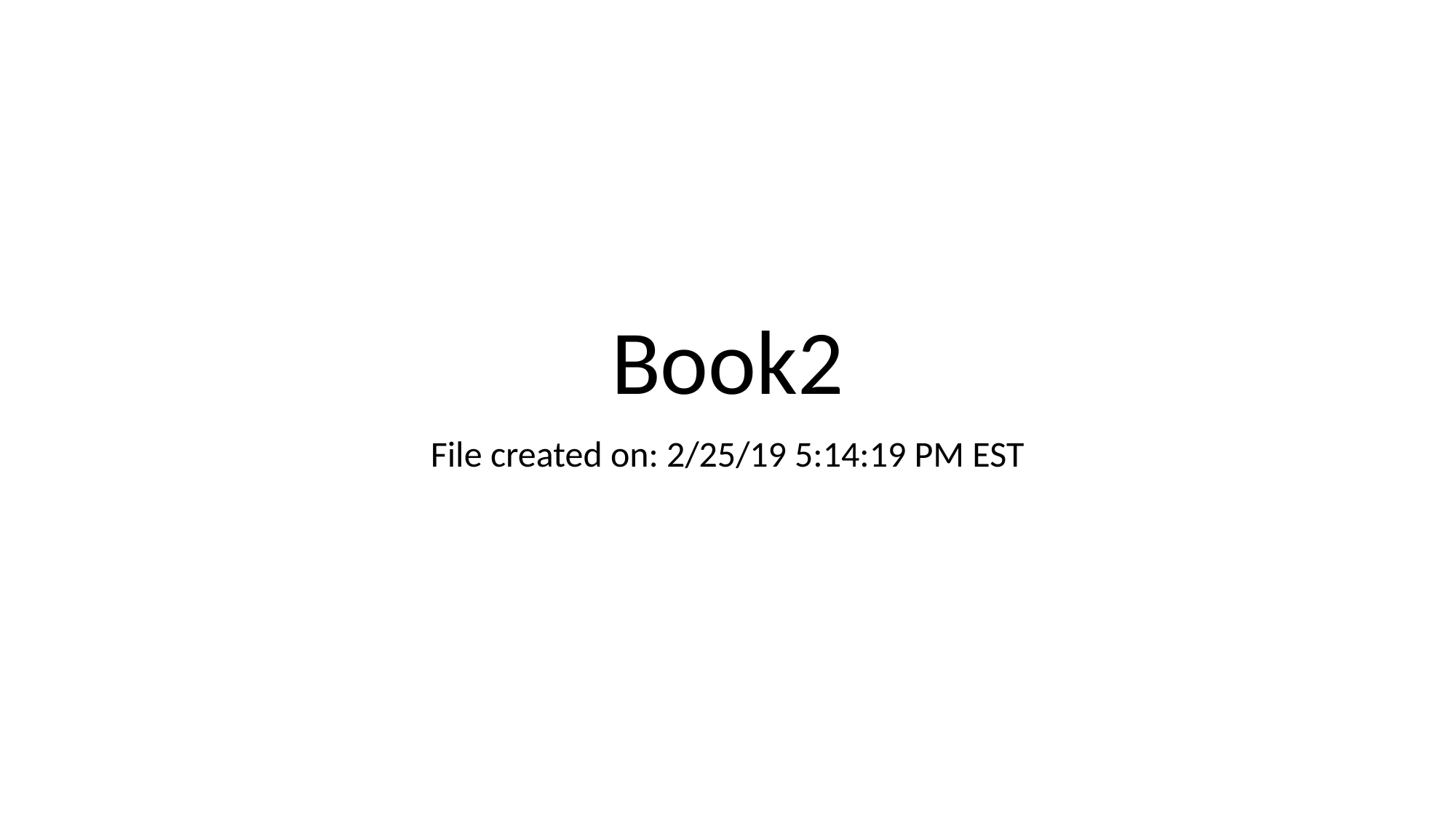

# Book2
File created on: 2/25/19 5:14:19 PM EST